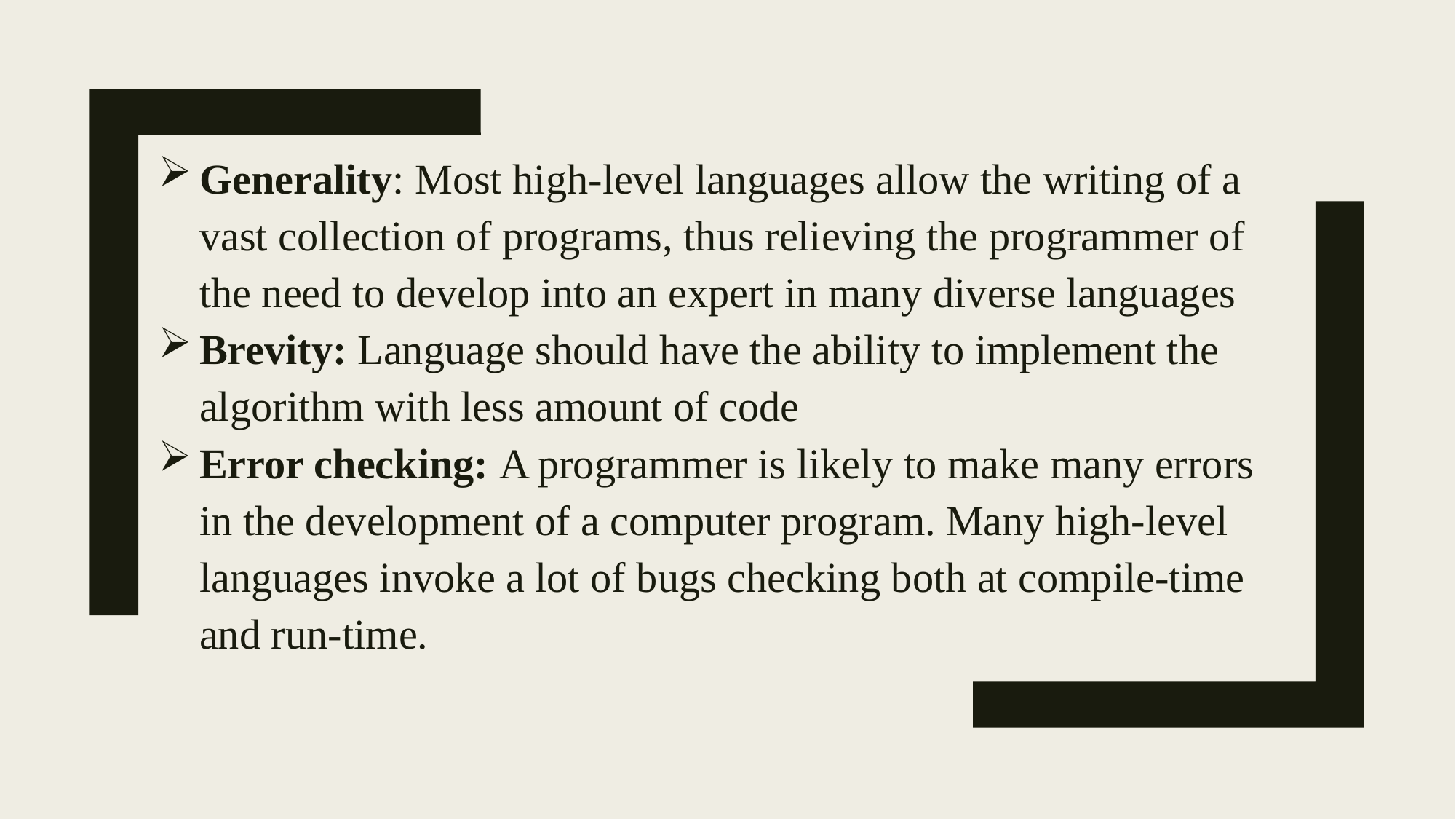

Generality: Most high-level languages allow the writing of a vast collection of programs, thus relieving the programmer of the need to develop into an expert in many diverse languages
Brevity: Language should have the ability to implement the algorithm with less amount of code
Error checking: A programmer is likely to make many errors in the development of a computer program. Many high-level languages invoke a lot of bugs checking both at compile-time and run-time.